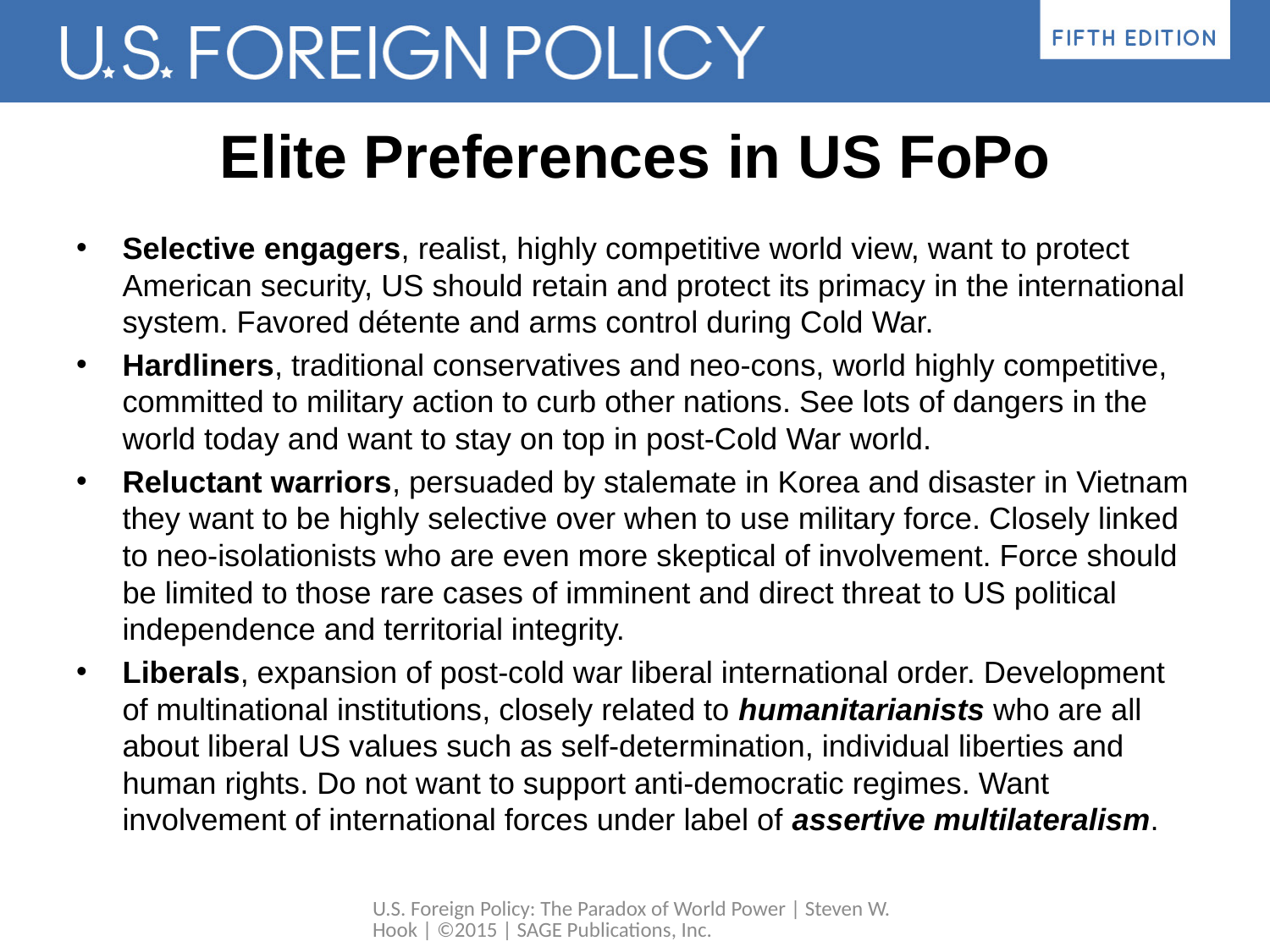

# Elite Preferences in US FoPo
Selective engagers, realist, highly competitive world view, want to protect American security, US should retain and protect its primacy in the international system. Favored détente and arms control during Cold War.
Hardliners, traditional conservatives and neo-cons, world highly competitive, committed to military action to curb other nations. See lots of dangers in the world today and want to stay on top in post-Cold War world.
Reluctant warriors, persuaded by stalemate in Korea and disaster in Vietnam they want to be highly selective over when to use military force. Closely linked to neo-isolationists who are even more skeptical of involvement. Force should be limited to those rare cases of imminent and direct threat to US political independence and territorial integrity.
Liberals, expansion of post-cold war liberal international order. Development of multinational institutions, closely related to humanitarianists who are all about liberal US values such as self-determination, individual liberties and human rights. Do not want to support anti-democratic regimes. Want involvement of international forces under label of assertive multilateralism.

U.S. Foreign Policy: The Paradox of World Power | Steven W. Hook | ©2015 | SAGE Publications, Inc.